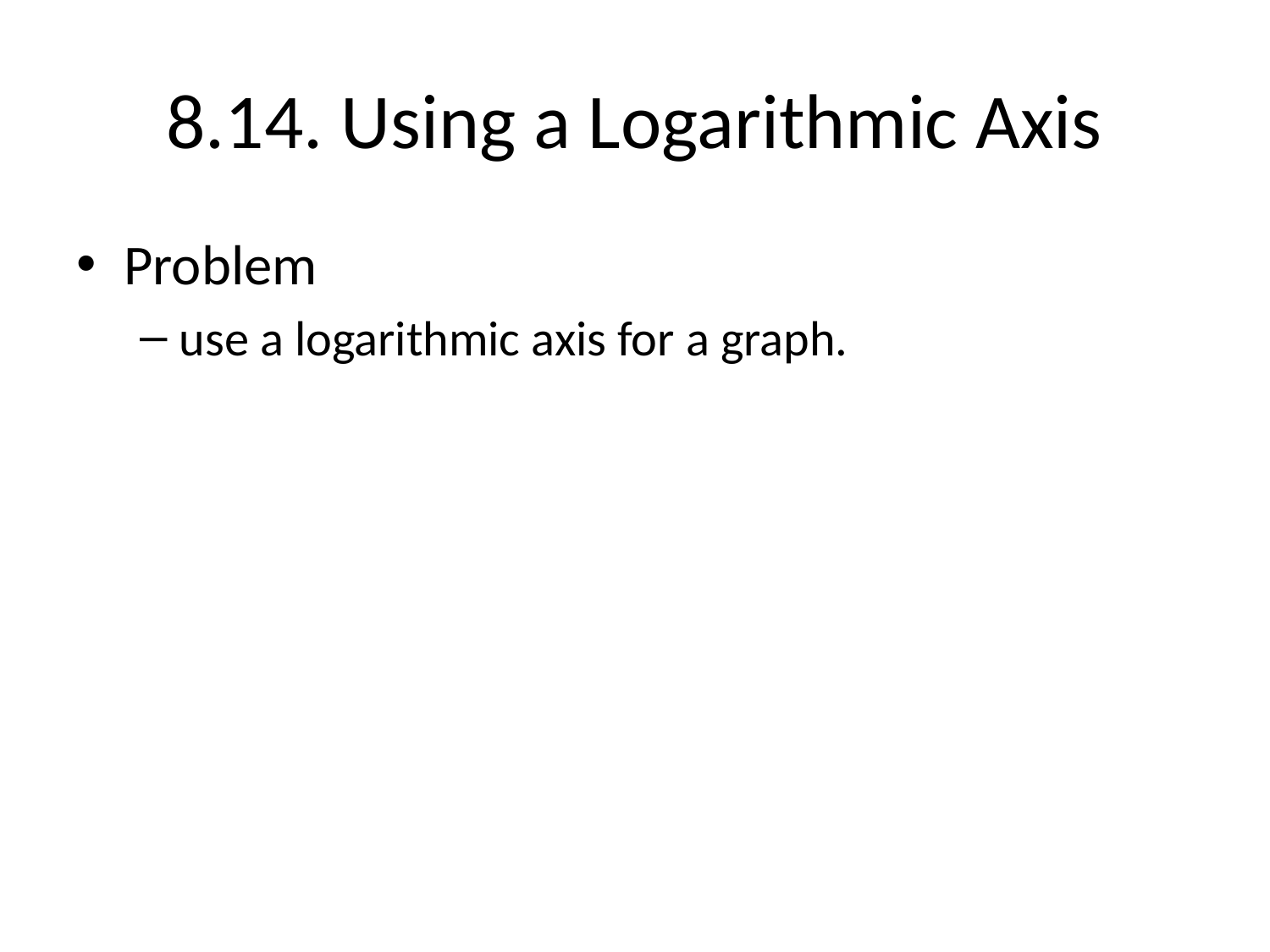

# 8.14. Using a Logarithmic Axis
Problem
use a logarithmic axis for a graph.